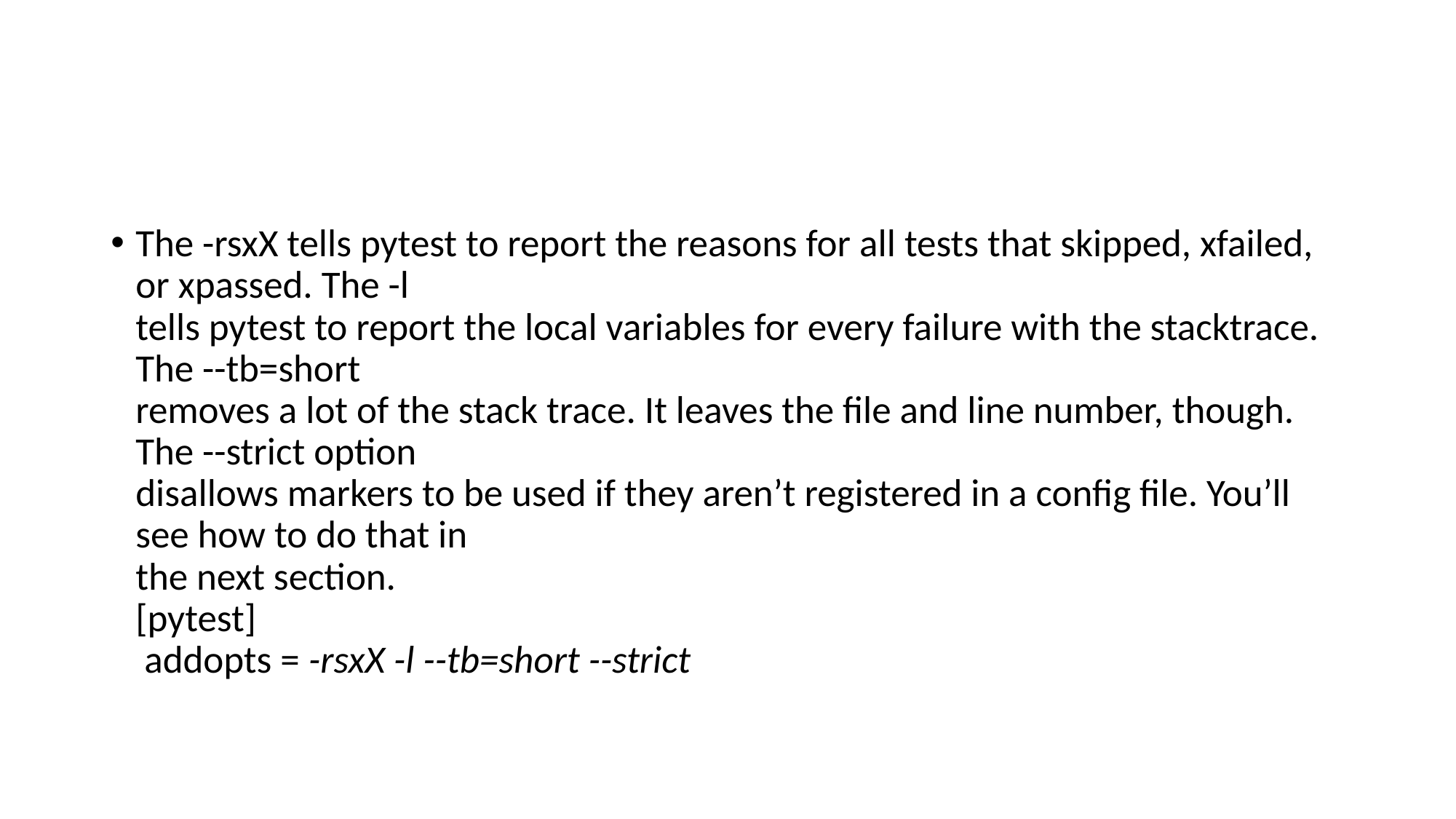

#
The -rsxX tells pytest to report the reasons for all tests that skipped, xfailed, or xpassed. The -l
tells pytest to report the local variables for every failure with the stacktrace. The --tb=short
removes a lot of the stack trace. It leaves the file and line number, though. The --strict option
disallows markers to be used if they aren’t registered in a config file. You’ll see how to do that in
the next section.
[pytest]
​ addopts = ​-rsxX -l --tb=short --strict